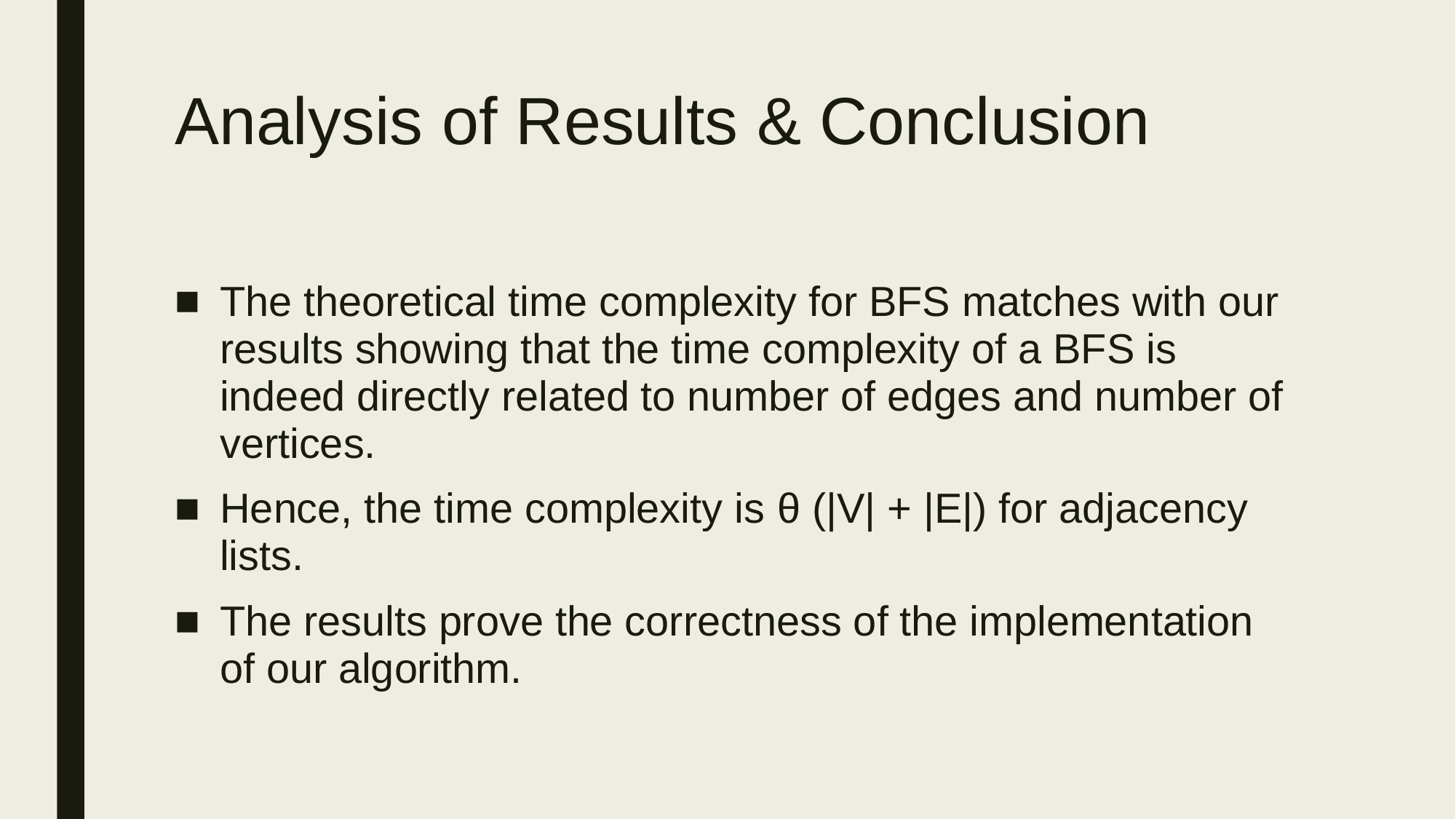

# Analysis of Results & Conclusion
The theoretical time complexity for BFS matches with our results showing that the time complexity of a BFS is indeed directly related to number of edges and number of vertices.
Hence, the time complexity is θ (|V| + |E|) for adjacency lists.
The results prove the correctness of the implementation of our algorithm.